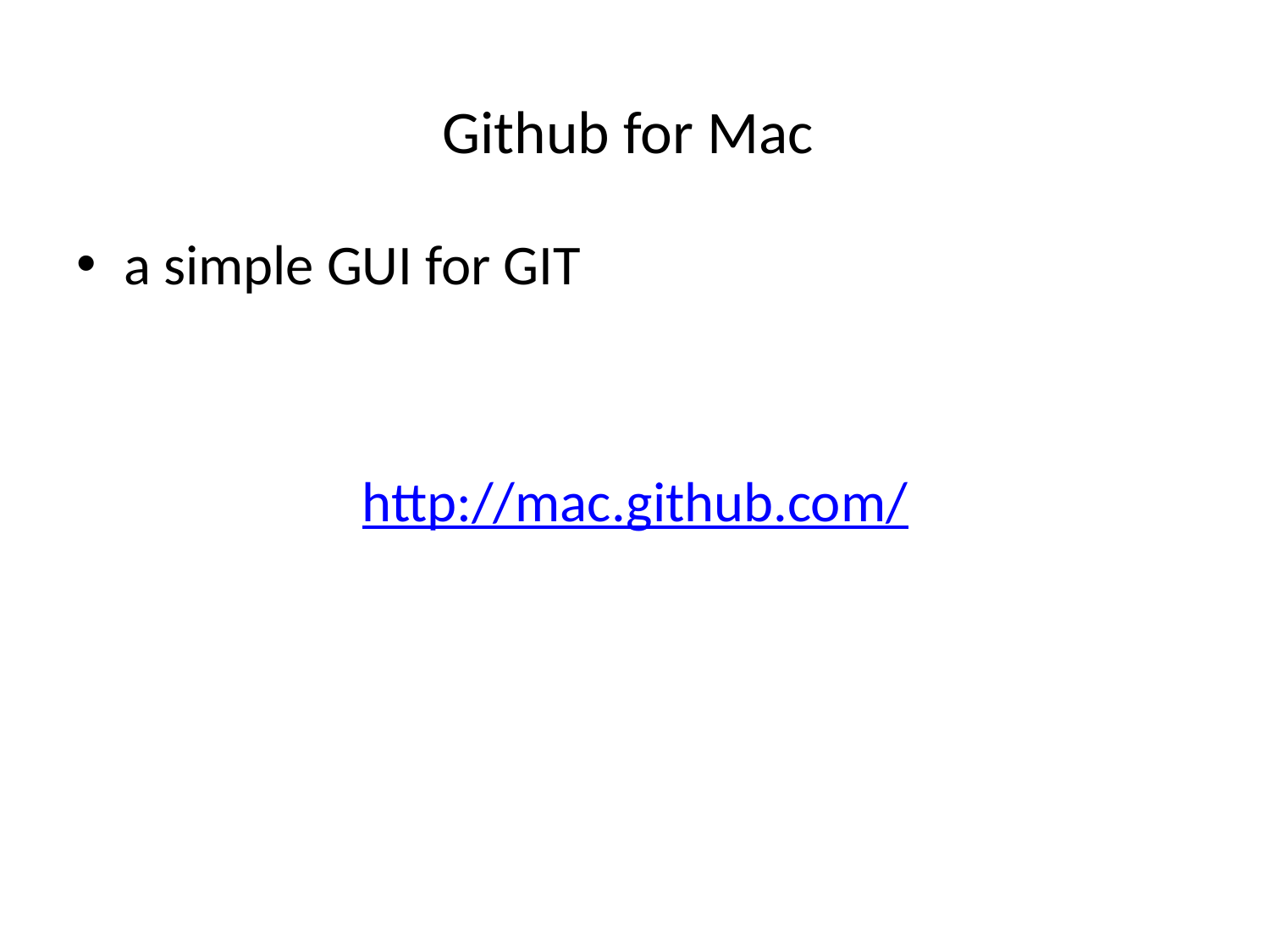

# Github for Mac
a simple GUI for GIT

http://mac.github.com/